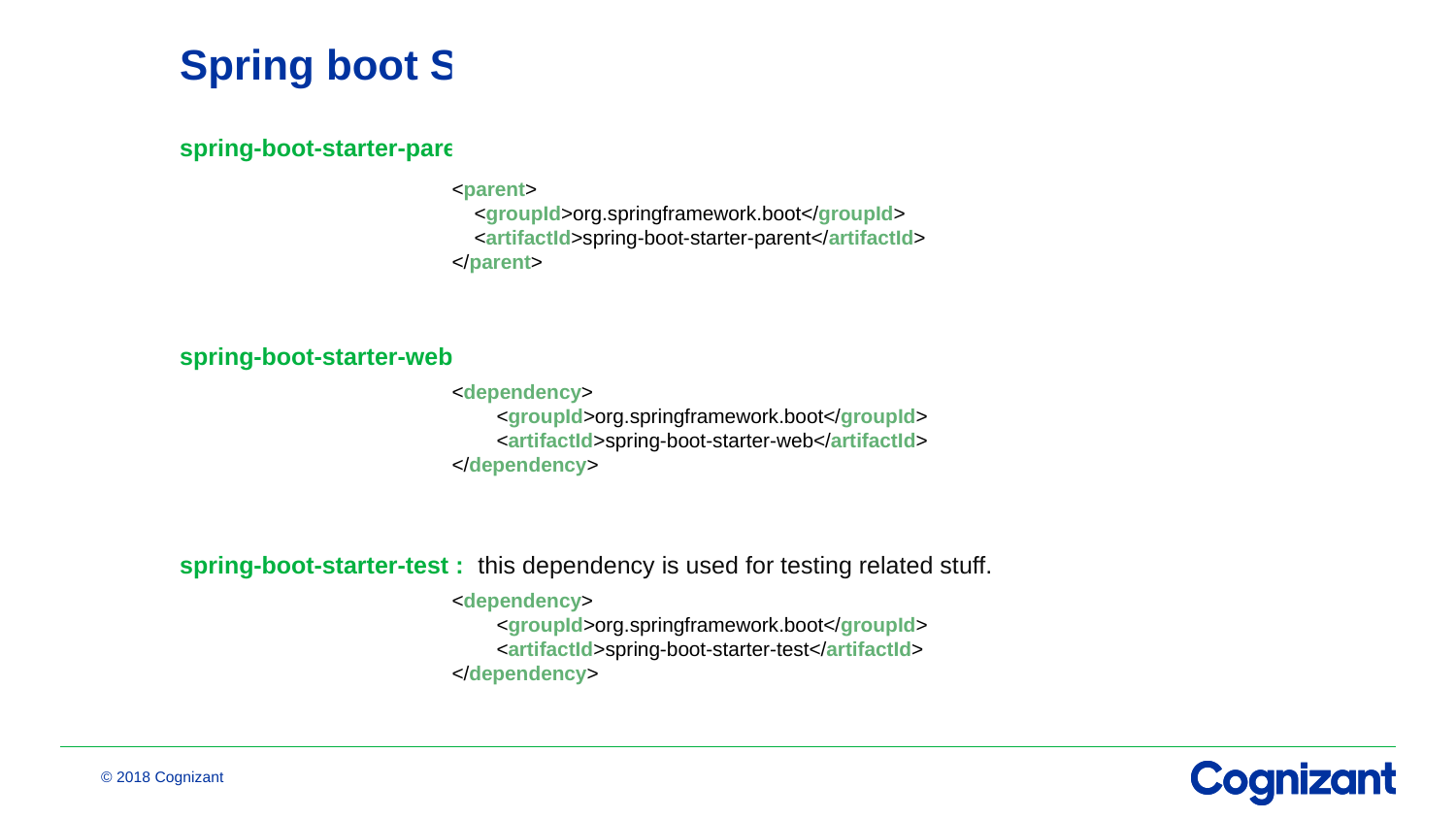

# Spring boot Starter : spring-boot-starter-parent :  parent for all dependencies spring-boot-starter-web :  this dependency is used for web application spring-boot-starter-test :  this dependency is used for testing related stuff.
<parent>
    <groupId>org.springframework.boot</groupId>
    <artifactId>spring-boot-starter-parent</artifactId>
</parent>
<dependency>
        <groupId>org.springframework.boot</groupId>
        <artifactId>spring-boot-starter-web</artifactId>
</dependency>
<dependency>
        <groupId>org.springframework.boot</groupId>
        <artifactId>spring-boot-starter-test</artifactId>
</dependency>